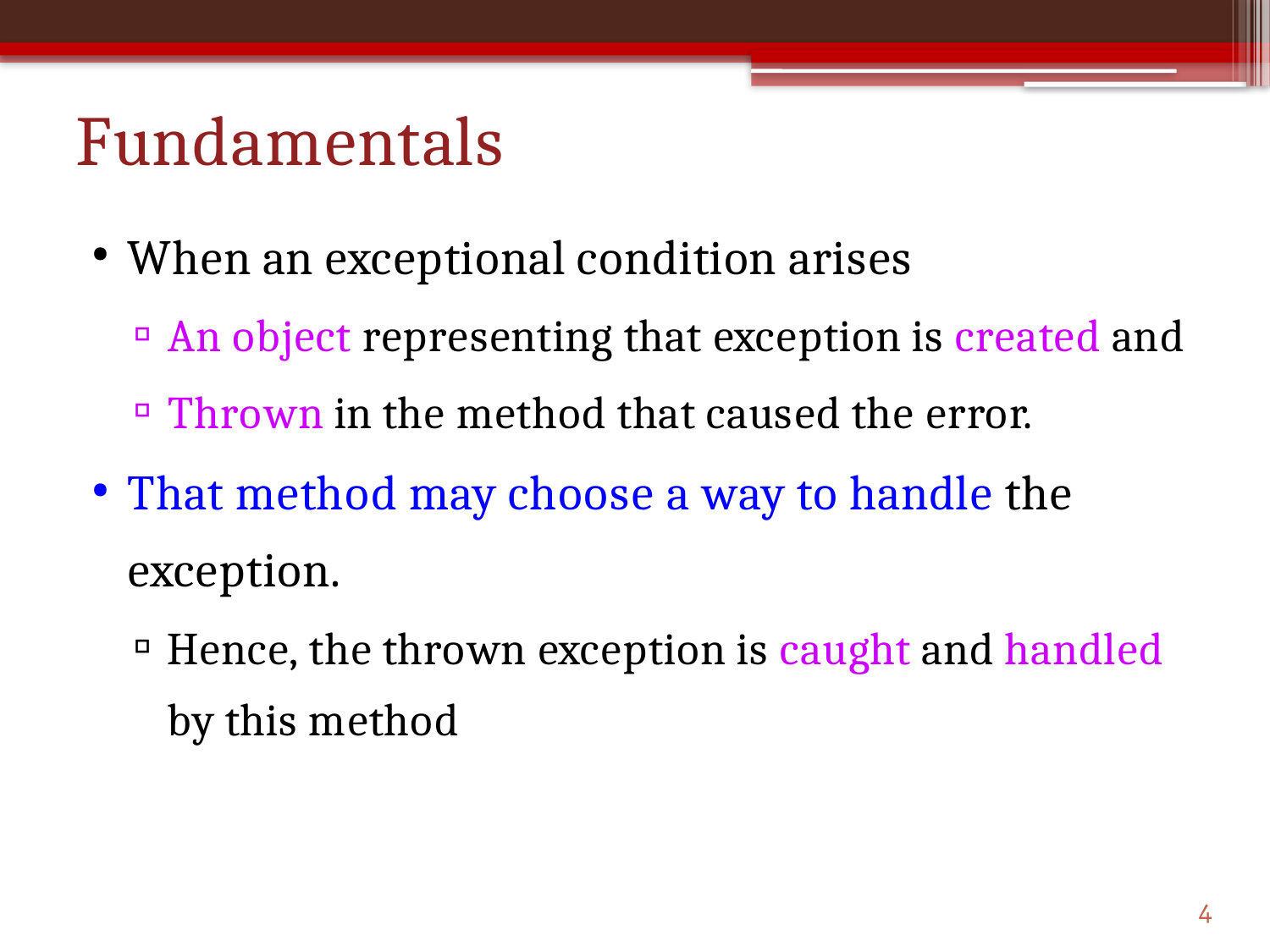

# Fundamentals
When an exceptional condition arises
An object representing that exception is created and
Thrown in the method that caused the error.
That method may choose a way to handle the exception.
Hence, the thrown exception is caught and handled by this method
4